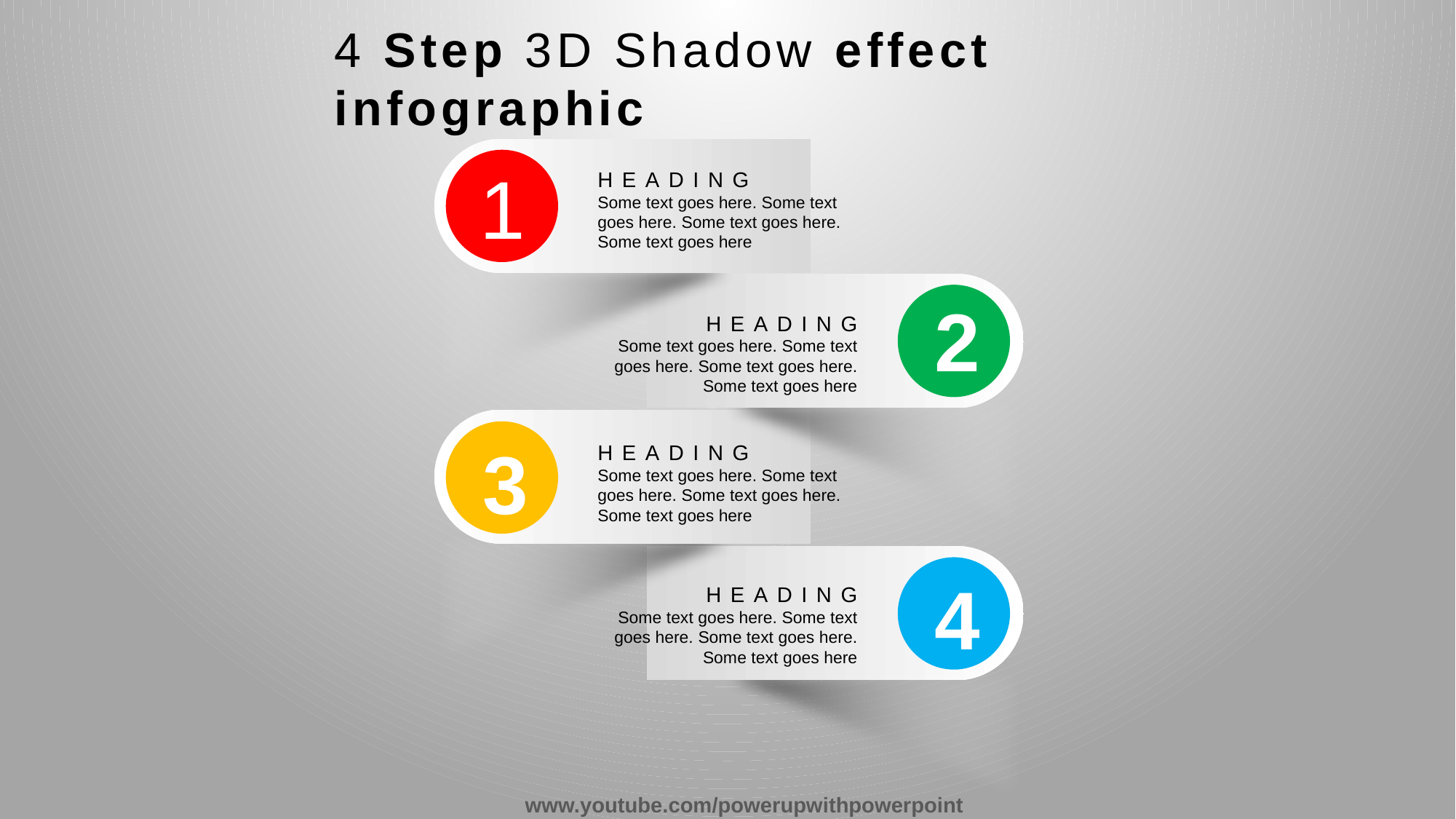

4 Step 3D Shadow effect infographic

1

HEADING
Some text goes here. Some text goes here. Some text goes here. Some text goes here

2

HEADING
Some text goes here. Some text goes here. Some text goes here. Some text goes here

3
HEADING
Some text goes here. Some text goes here. Some text goes here. Some text goes here

4
HEADING
Some text goes here. Some text goes here. Some text goes here. Some text goes here